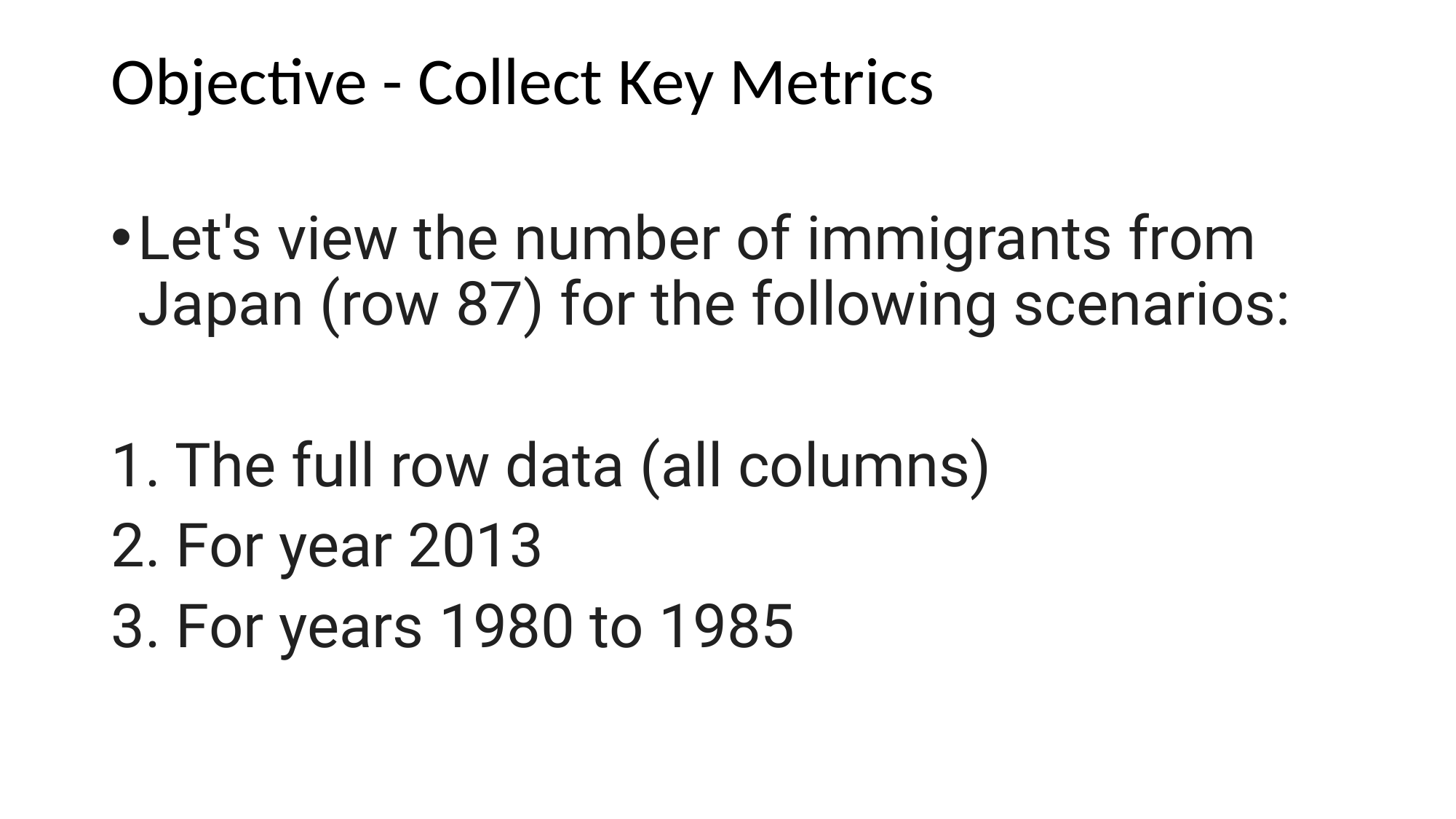

# Objective - Collect Key Metrics
Let's view the number of immigrants from Japan (row 87) for the following scenarios:

1. The full row data (all columns)
2. For year 2013
3. For years 1980 to 1985